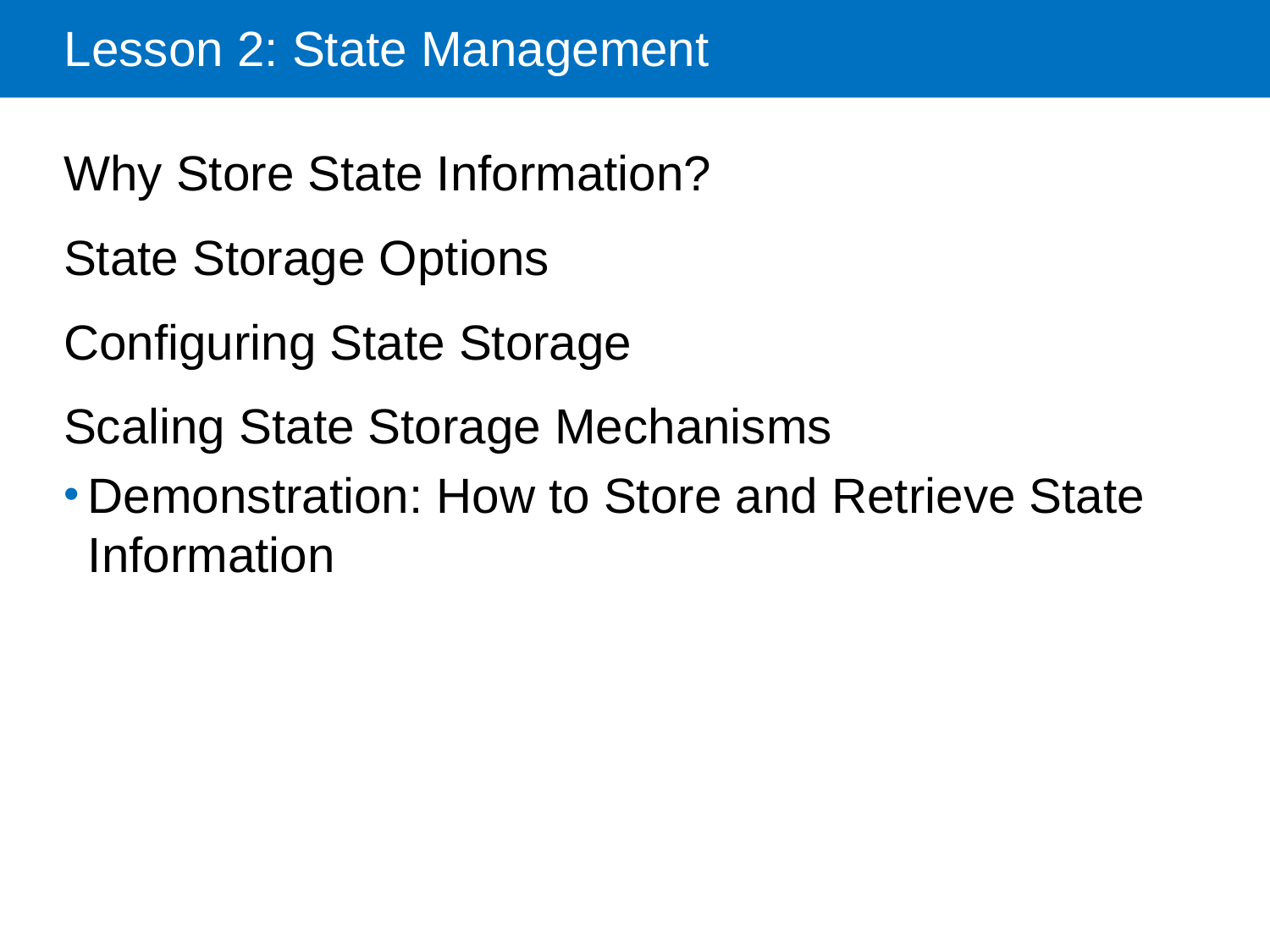

# Lesson 2: State Management
Why Store State Information?
State Storage Options
Configuring State Storage
Scaling State Storage Mechanisms
Demonstration: How to Store and Retrieve State Information